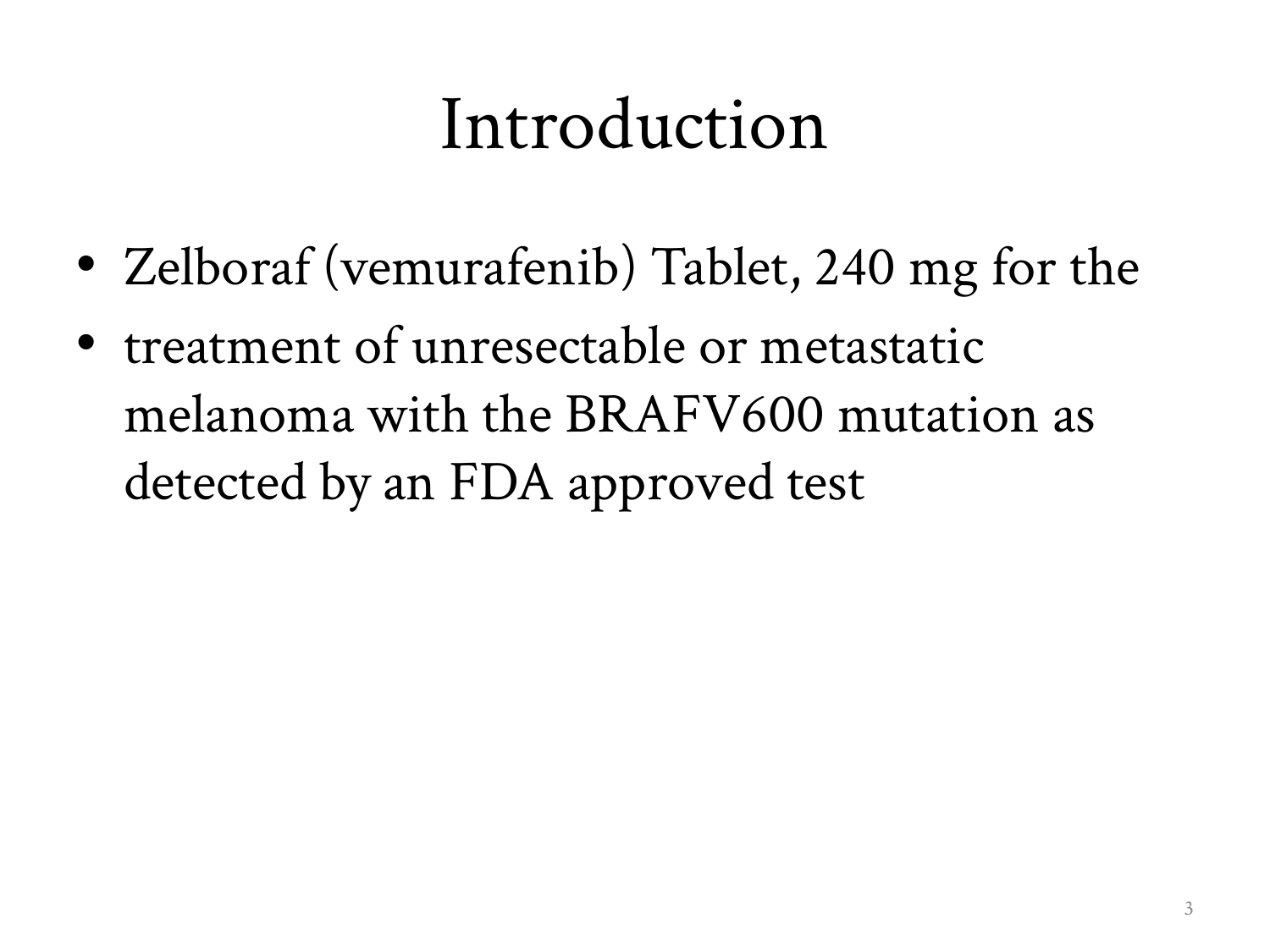

# Introduction
Zelboraf (vemurafenib) Tablet, 240 mg for the
treatment of unresectable or metastatic melanoma with the BRAFV600 mutation as detected by an FDA approved test
3